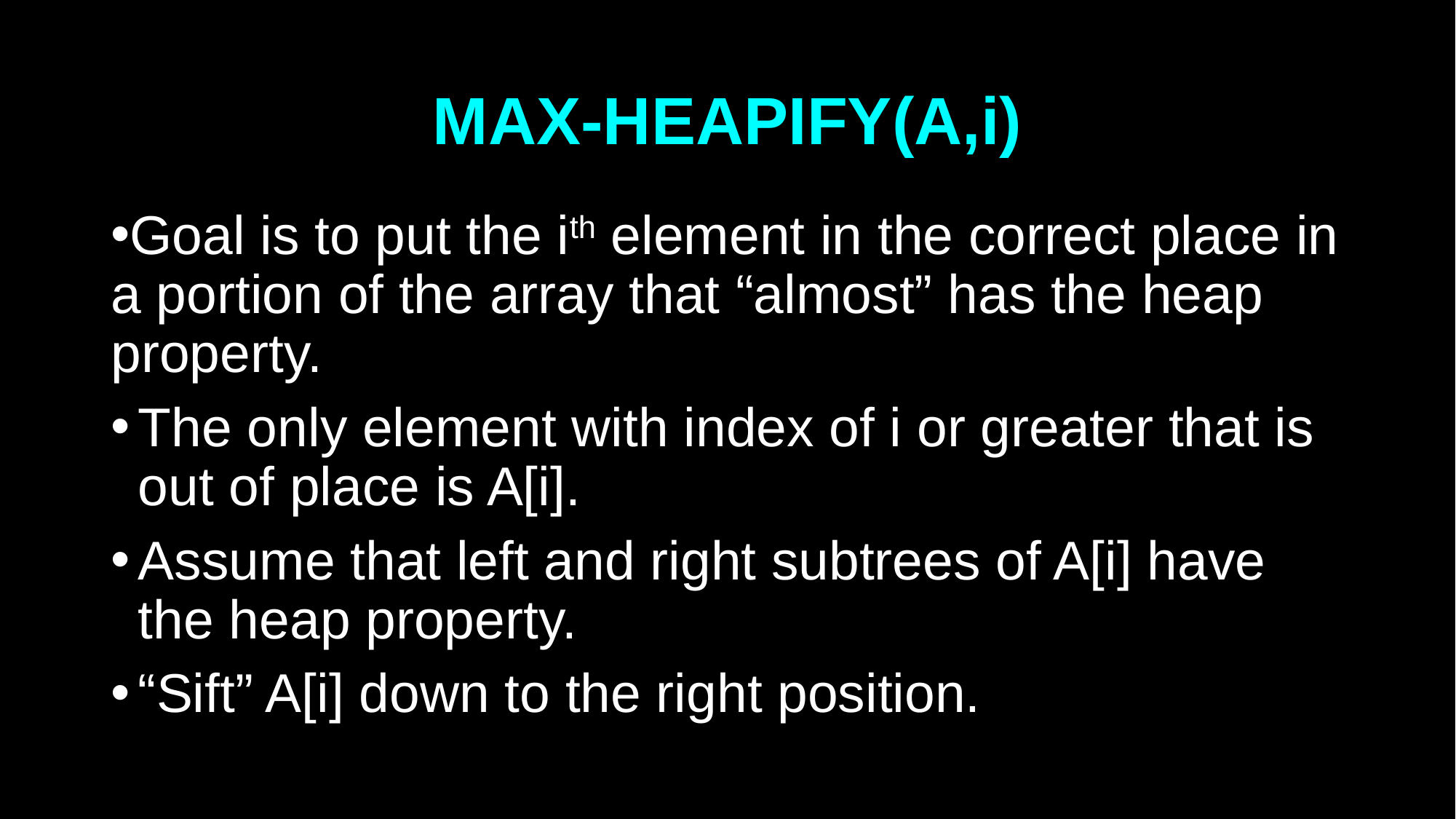

# MAX-HEAPIFY(A,i)
Goal is to put the ith element in the correct place in a portion of the array that “almost” has the heap property.
The only element with index of i or greater that is out of place is A[i].
Assume that left and right subtrees of A[i] have the heap property.
“Sift” A[i] down to the right position.

23